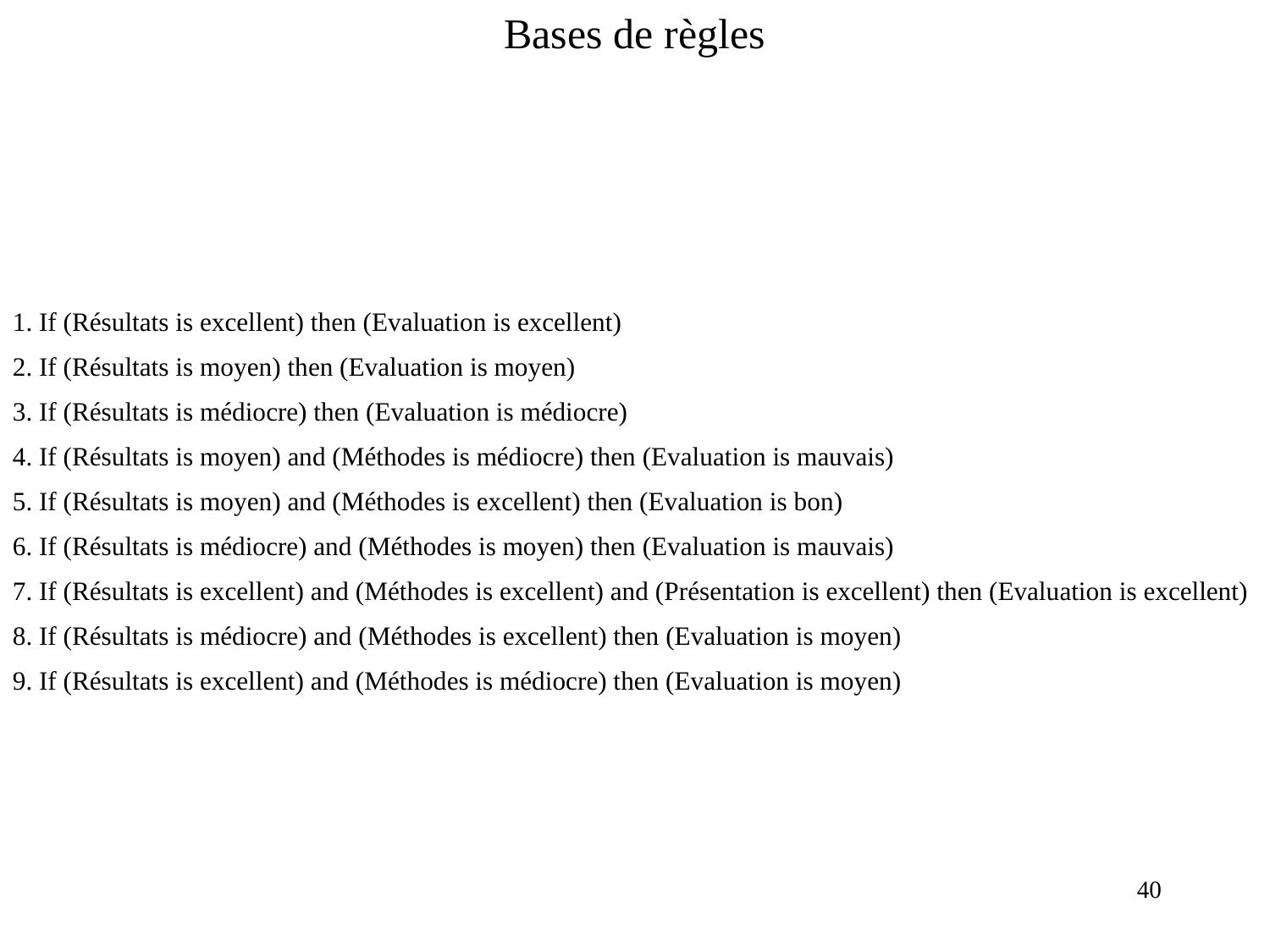

# Bases de règles

1. If (Résultats is excellent) then (Evaluation is excellent)
2. If (Résultats is moyen) then (Evaluation is moyen)
3. If (Résultats is médiocre) then (Evaluation is médiocre)
4. If (Résultats is moyen) and (Méthodes is médiocre) then (Evaluation is mauvais)
5. If (Résultats is moyen) and (Méthodes is excellent) then (Evaluation is bon)
6. If (Résultats is médiocre) and (Méthodes is moyen) then (Evaluation is mauvais)
7. If (Résultats is excellent) and (Méthodes is excellent) and (Présentation is excellent) then (Evaluation is excellent)
8. If (Résultats is médiocre) and (Méthodes is excellent) then (Evaluation is moyen)
9. If (Résultats is excellent) and (Méthodes is médiocre) then (Evaluation is moyen)
40